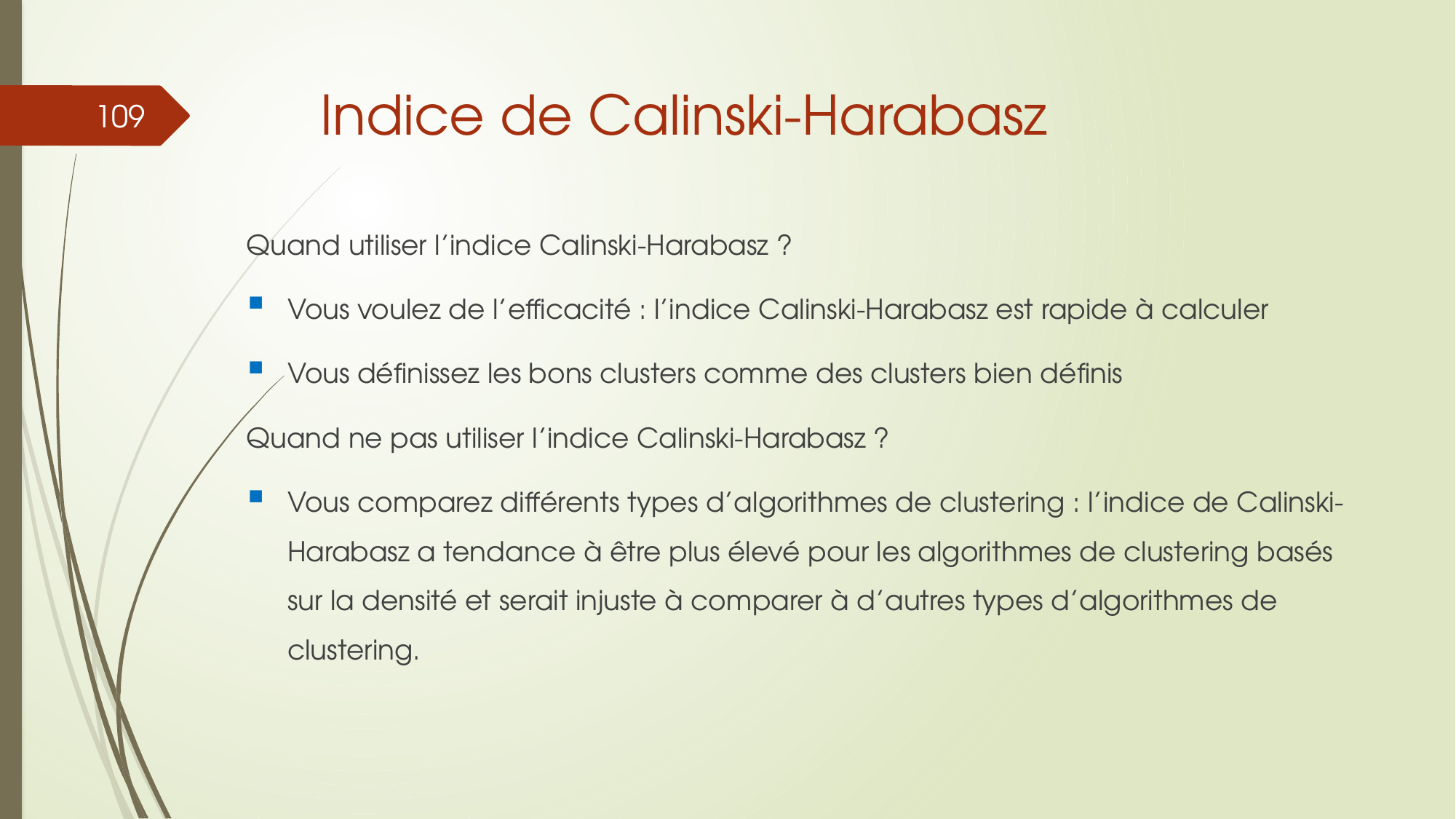

# Indice de Calinski-Harabasz
109
Quand utiliser l’indice Calinski-Harabasz ?
Vous voulez de l’efficacité : l’indice Calinski-Harabasz est rapide à calculer
Vous définissez les bons clusters comme des clusters bien définis
Quand ne pas utiliser l’indice Calinski-Harabasz ?
Vous comparez différents types d’algorithmes de clustering : l’indice de Calinski-Harabasz a tendance à être plus élevé pour les algorithmes de clustering basés sur la densité et serait injuste à comparer à d’autres types d’algorithmes de clustering.